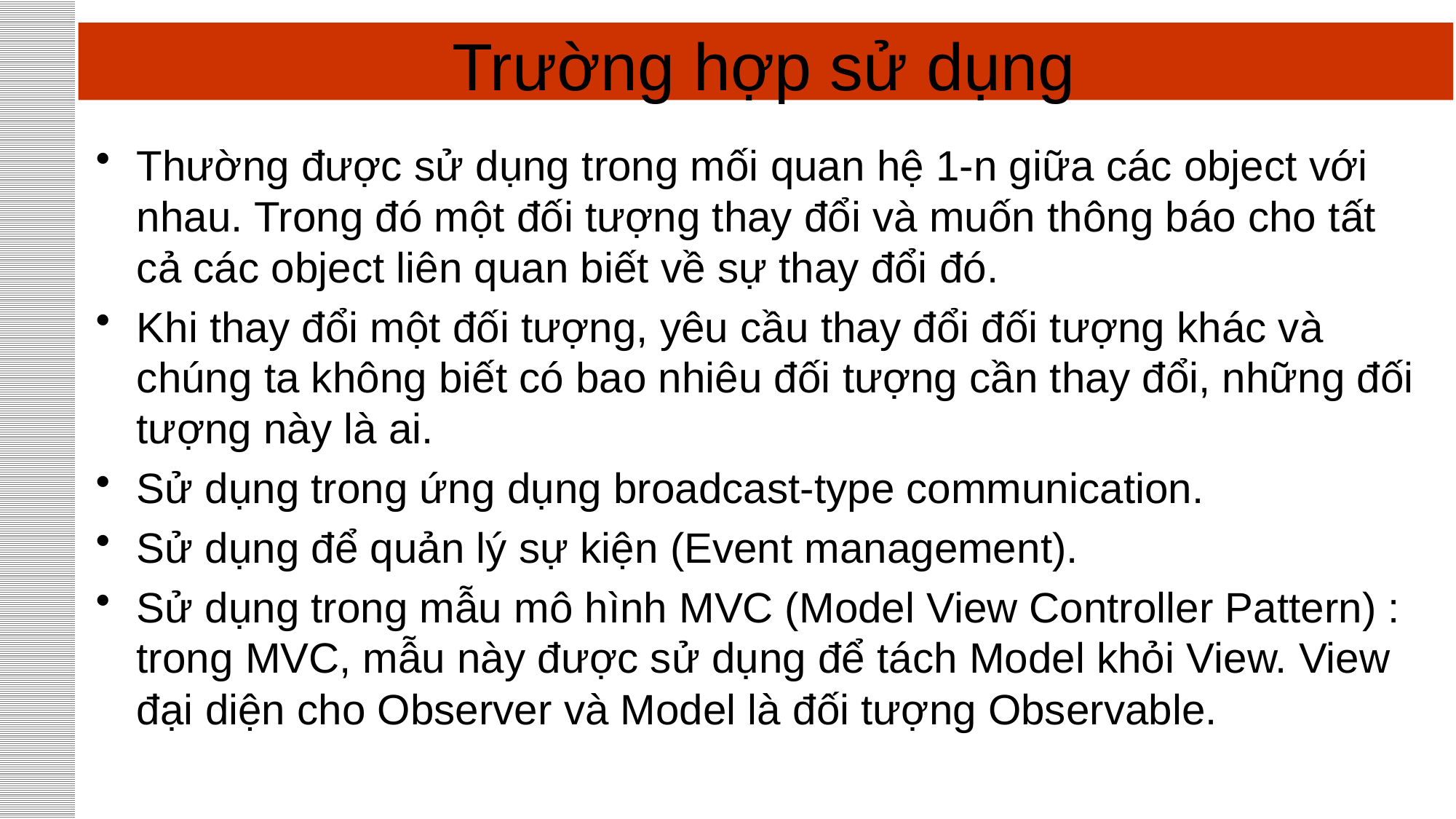

# Trường hợp sử dụng
Thường được sử dụng trong mối quan hệ 1-n giữa các object với nhau. Trong đó một đối tượng thay đổi và muốn thông báo cho tất cả các object liên quan biết về sự thay đổi đó.
Khi thay đổi một đối tượng, yêu cầu thay đổi đối tượng khác và chúng ta không biết có bao nhiêu đối tượng cần thay đổi, những đối tượng này là ai.
Sử dụng trong ứng dụng broadcast-type communication.
Sử dụng để quản lý sự kiện (Event management).
Sử dụng trong mẫu mô hình MVC (Model View Controller Pattern) : trong MVC, mẫu này được sử dụng để tách Model khỏi View. View đại diện cho Observer và Model là đối tượng Observable.